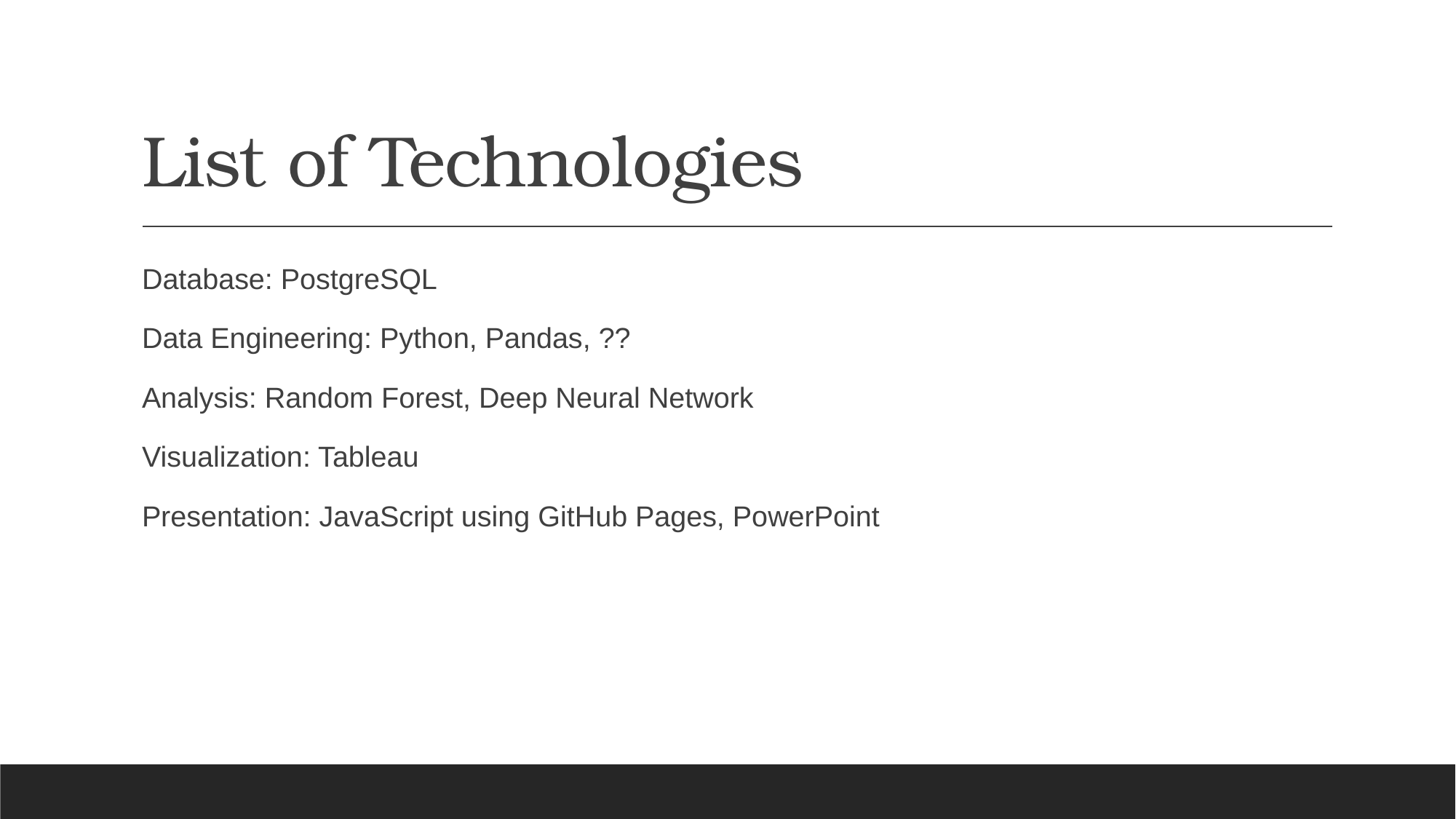

# List of Technologies
Database: PostgreSQL
Data Engineering: Python, Pandas, ??
Analysis: Random Forest, Deep Neural Network
Visualization: Tableau
Presentation: JavaScript using GitHub Pages, PowerPoint